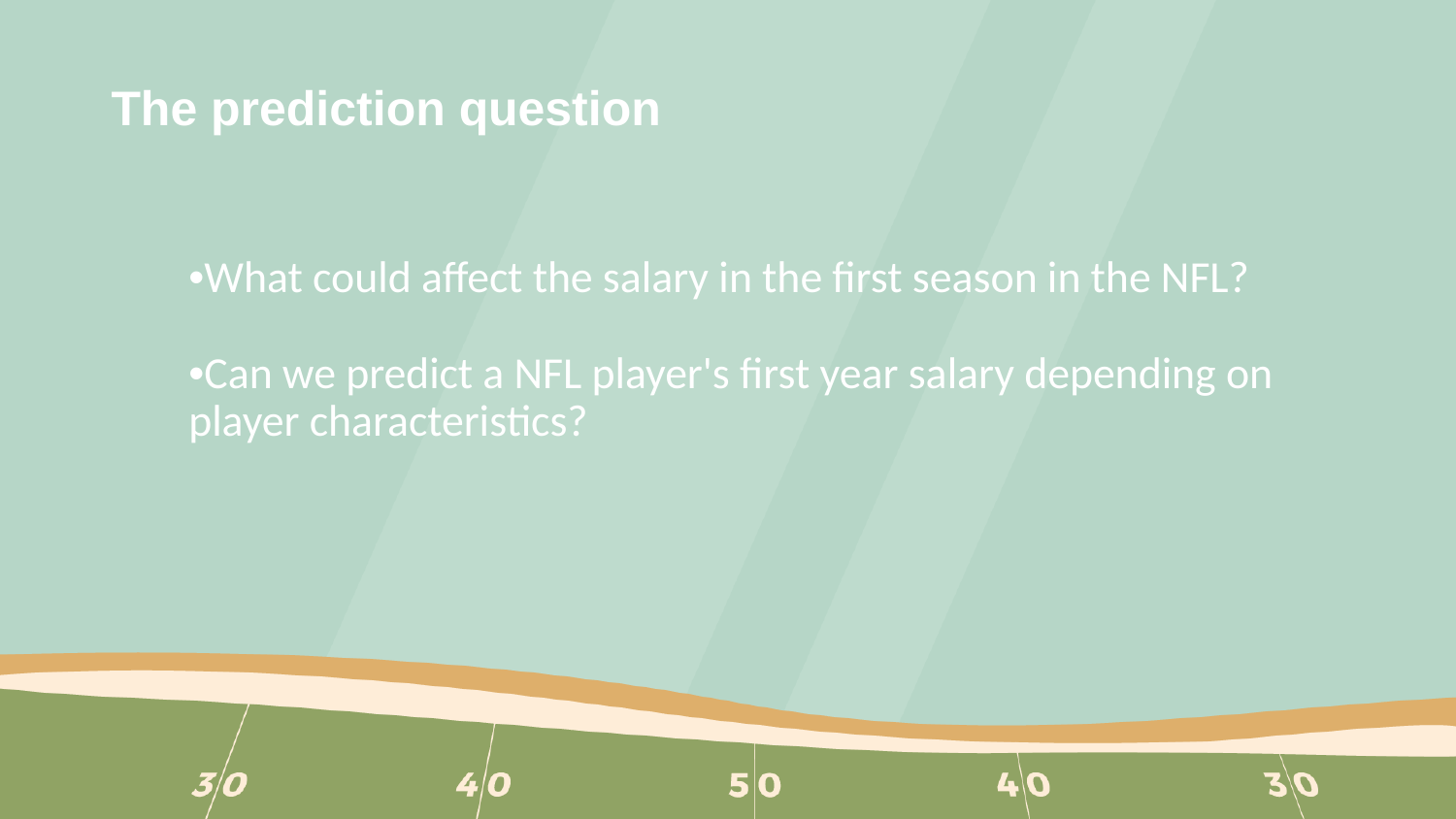

# The prediction question

•What could affect the salary in the first season in the NFL?

•Can we predict a NFL player's first year salary depending on player characteristics?